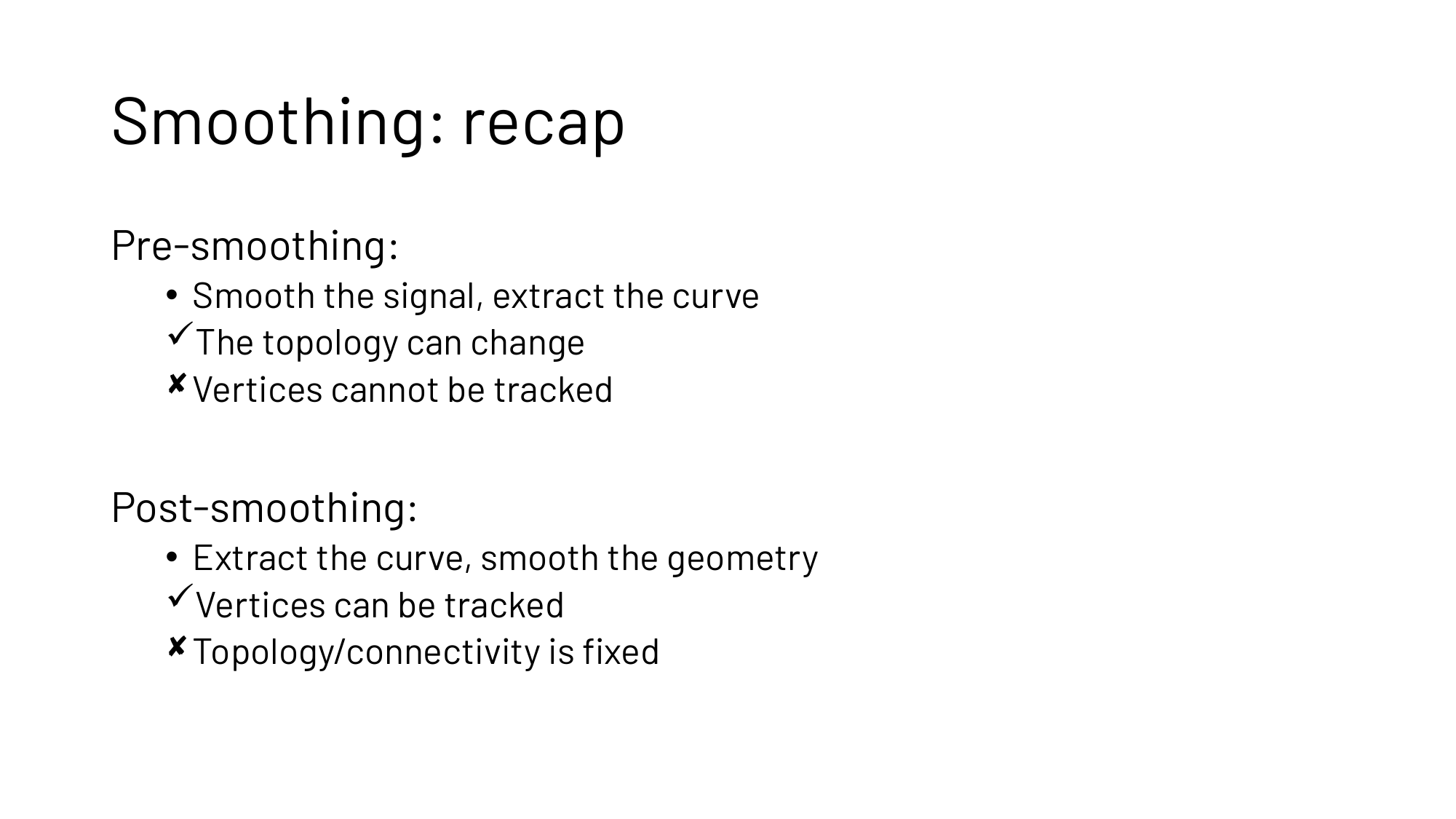

# Smoothing: recap
Pre-smoothing:
Smooth the signal, extract the curve
The topology can change
Vertices cannot be tracked

Post-smoothing:
Extract the curve, smooth the geometry
Vertices can be tracked
Topology/connectivity is fixed